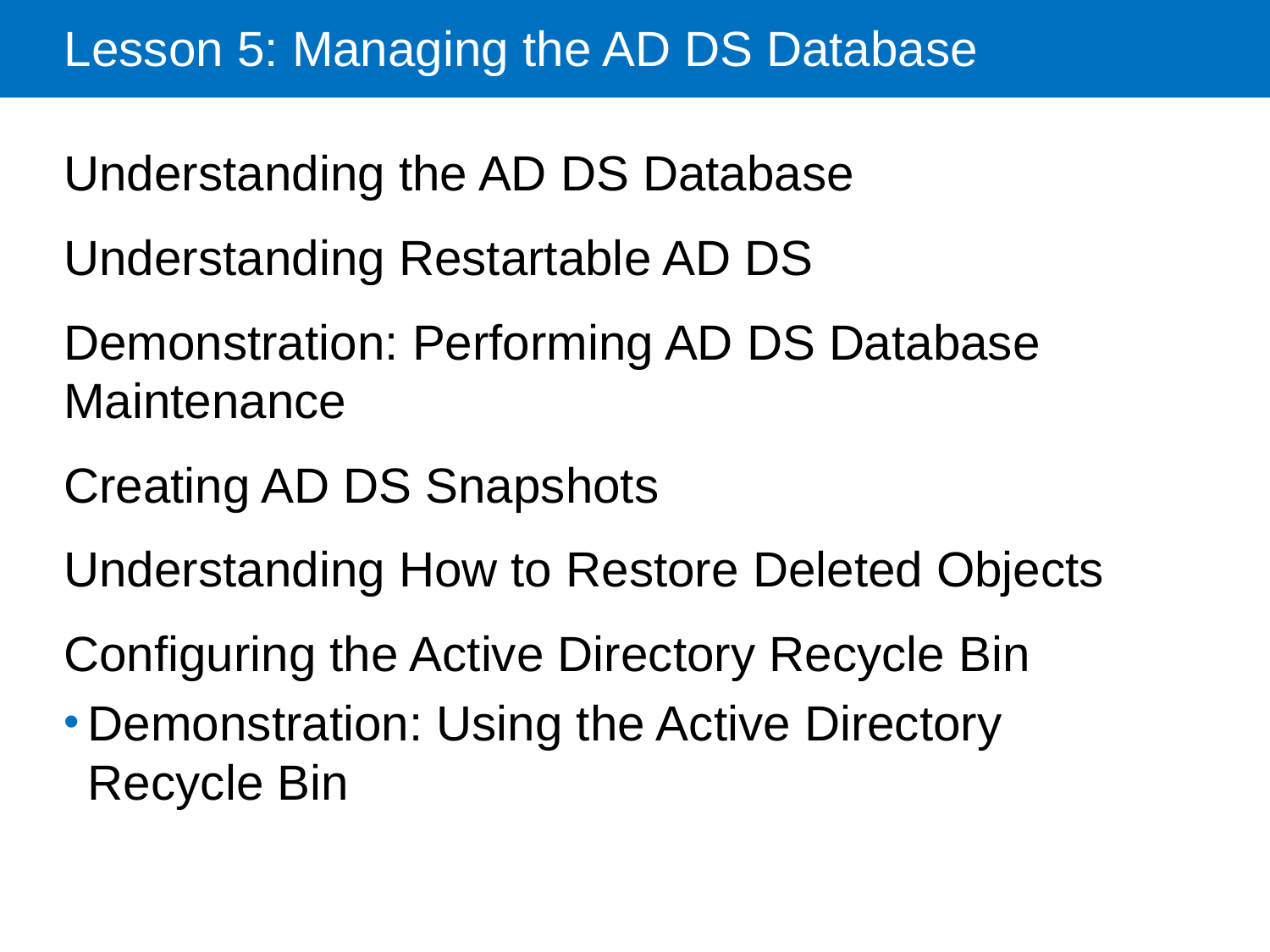

# Lesson 5: Managing the AD DS Database
Understanding the AD DS Database
Understanding Restartable AD DS
Demonstration: Performing AD DS Database Maintenance
Creating AD DS Snapshots
Understanding How to Restore Deleted Objects
Configuring the Active Directory Recycle Bin
Demonstration: Using the Active Directory Recycle Bin